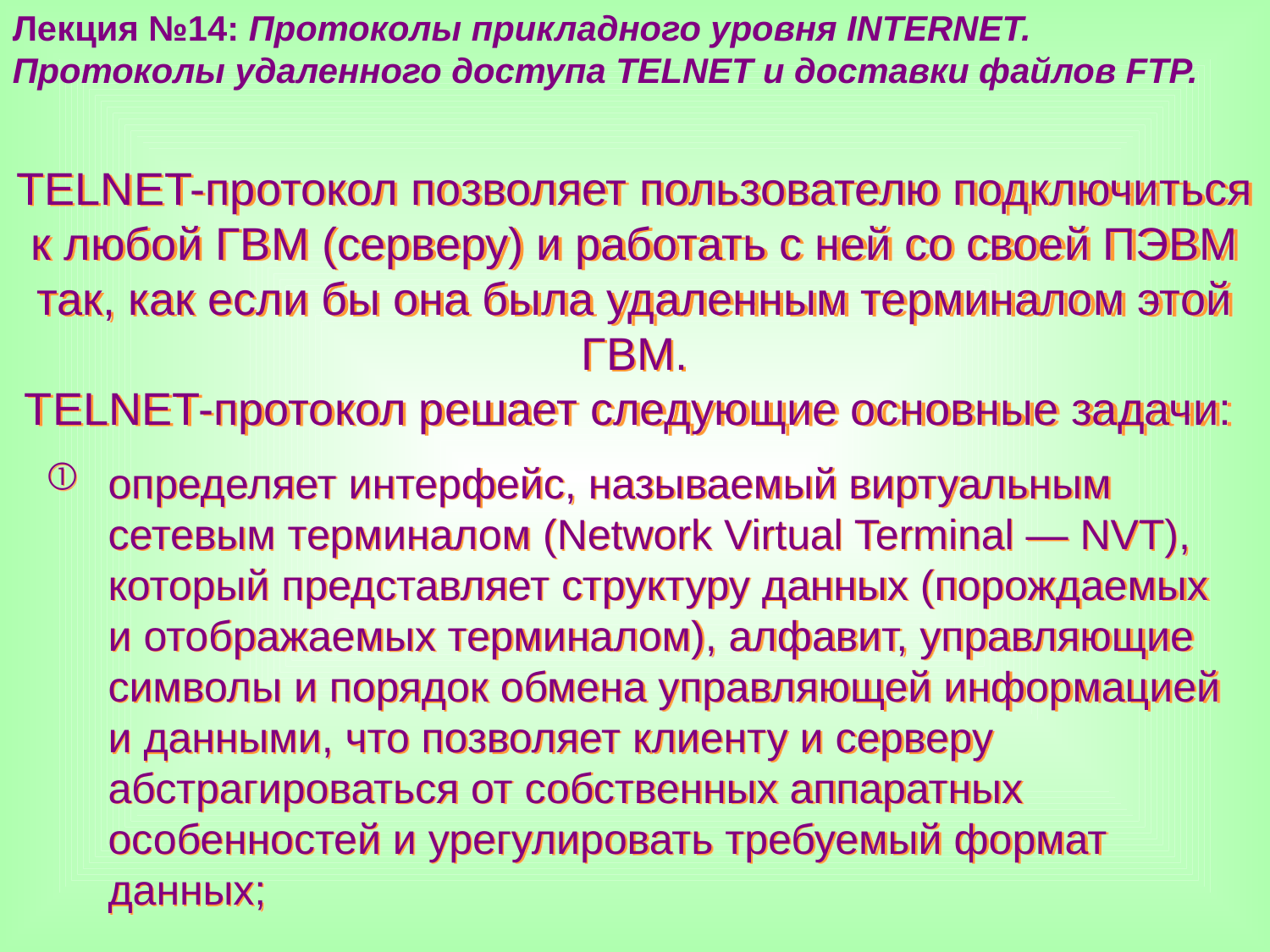

Лекция №14: Протоколы прикладного уровня INTERNET.
Протоколы удаленного доступа TELNET и доставки файлов FTP.
TELNET-протокол позволяет пользователю подключиться к любой ГВМ (серверу) и работать с ней со своей ПЭВМ так, как если бы она была удаленным терминалом этой ГВМ.
TELNET-протокол решает следующие основные задачи:
определяет интерфейс, называемый виртуальным сетевым терминалом (Network Virtual Terminal — NVT), который представляет структуру данных (порождаемых и отображаемых терминалом), алфавит, управляющие символы и порядок обмена управляющей информацией и данными, что позволяет клиенту и серверу абстрагироваться от собственных аппаратных особенностей и урегулировать требуемый формат данных;